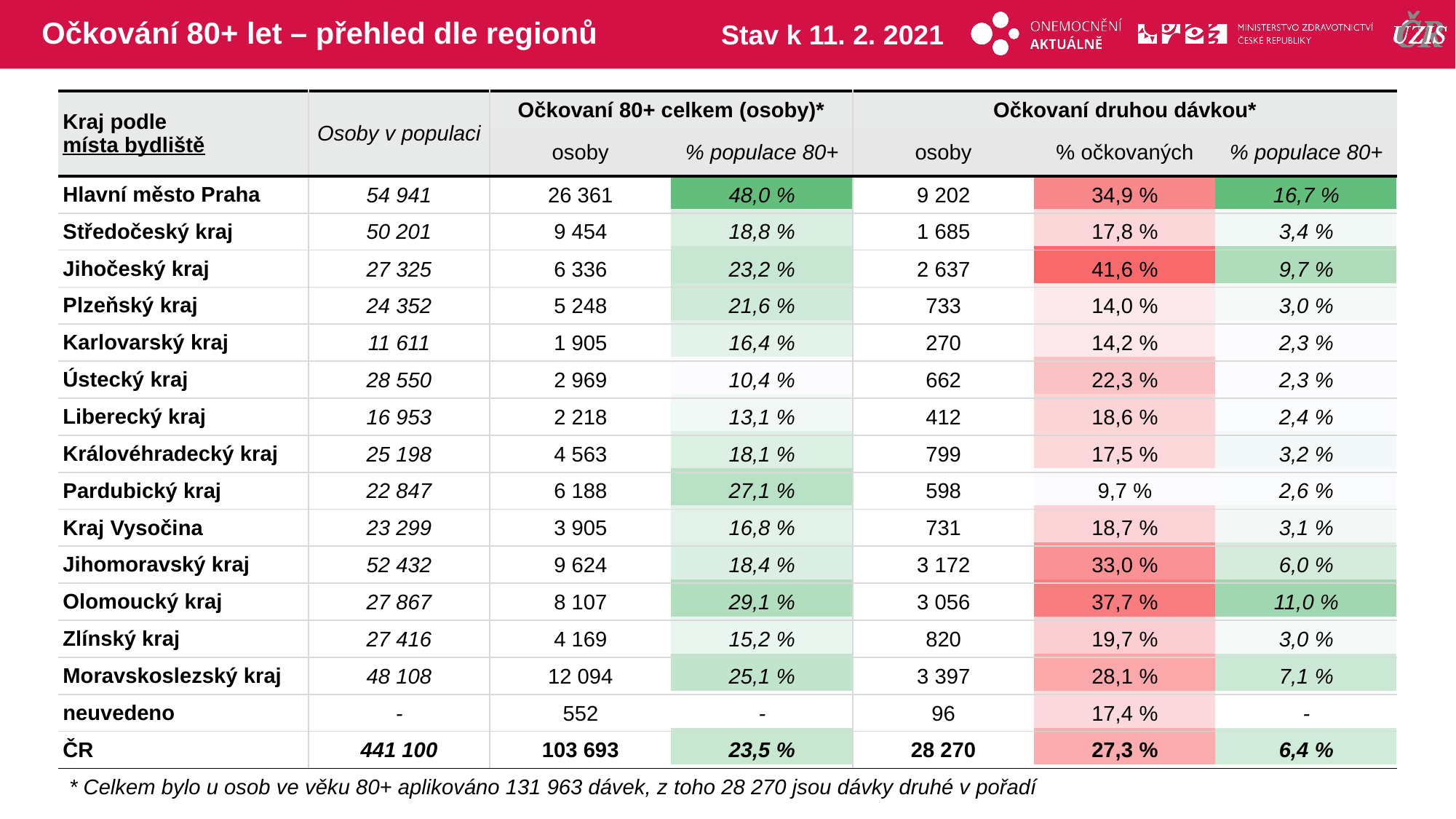

# Očkování 80+ let – přehled dle regionů
Stav k 11. 2. 2021
| Kraj podle místa bydliště | Osoby v populaci | Očkovaní 80+ celkem (osoby)\* |  | Očkovaní druhou dávkou\* |  |  |
| --- | --- | --- | --- | --- | --- | --- |
|  |  | osoby | % populace 80+ | osoby | % očkovaných | % populace 80+ |
| Hlavní město Praha | 54 941 | 26 361 | 48,0 % | 9 202 | 34,9 % | 16,7 % |
| Středočeský kraj | 50 201 | 9 454 | 18,8 % | 1 685 | 17,8 % | 3,4 % |
| Jihočeský kraj | 27 325 | 6 336 | 23,2 % | 2 637 | 41,6 % | 9,7 % |
| Plzeňský kraj | 24 352 | 5 248 | 21,6 % | 733 | 14,0 % | 3,0 % |
| Karlovarský kraj | 11 611 | 1 905 | 16,4 % | 270 | 14,2 % | 2,3 % |
| Ústecký kraj | 28 550 | 2 969 | 10,4 % | 662 | 22,3 % | 2,3 % |
| Liberecký kraj | 16 953 | 2 218 | 13,1 % | 412 | 18,6 % | 2,4 % |
| Královéhradecký kraj | 25 198 | 4 563 | 18,1 % | 799 | 17,5 % | 3,2 % |
| Pardubický kraj | 22 847 | 6 188 | 27,1 % | 598 | 9,7 % | 2,6 % |
| Kraj Vysočina | 23 299 | 3 905 | 16,8 % | 731 | 18,7 % | 3,1 % |
| Jihomoravský kraj | 52 432 | 9 624 | 18,4 % | 3 172 | 33,0 % | 6,0 % |
| Olomoucký kraj | 27 867 | 8 107 | 29,1 % | 3 056 | 37,7 % | 11,0 % |
| Zlínský kraj | 27 416 | 4 169 | 15,2 % | 820 | 19,7 % | 3,0 % |
| Moravskoslezský kraj | 48 108 | 12 094 | 25,1 % | 3 397 | 28,1 % | 7,1 % |
| neuvedeno | - | 552 | - | 96 | 17,4 % | - |
| ČR | 441 100 | 103 693 | 23,5 % | 28 270 | 27,3 % | 6,4 % |
|  |  |  |  |  |
| --- | --- | --- | --- | --- |
|  |  |  |  |  |
|  |  |  |  |  |
|  |  |  |  |  |
|  |  |  |  |  |
|  |  |  |  |  |
|  |  |  |  |  |
|  |  |  |  |  |
|  |  |  |  |  |
|  |  |  |  |  |
|  |  |  |  |  |
|  |  |  |  |  |
|  |  |  |  |  |
|  |  |  |  |  |
|  |  |  |  |  |
|  |  |  |  |  |
* Celkem bylo u osob ve věku 80+ aplikováno 131 963 dávek, z toho 28 270 jsou dávky druhé v pořadí